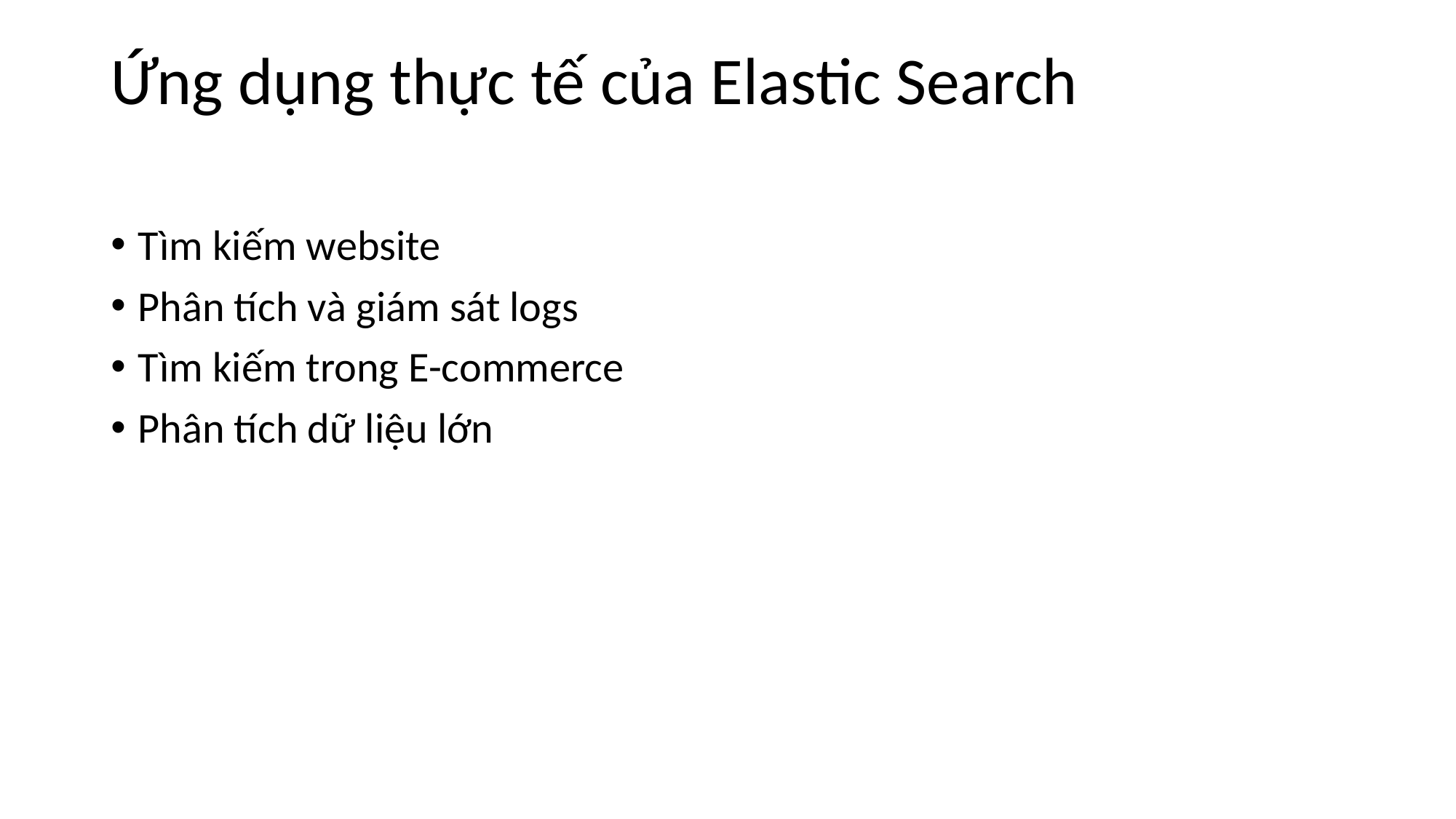

# Ứng dụng thực tế của Elastic Search
Tìm kiếm website
Phân tích và giám sát logs
Tìm kiếm trong E-commerce
Phân tích dữ liệu lớn